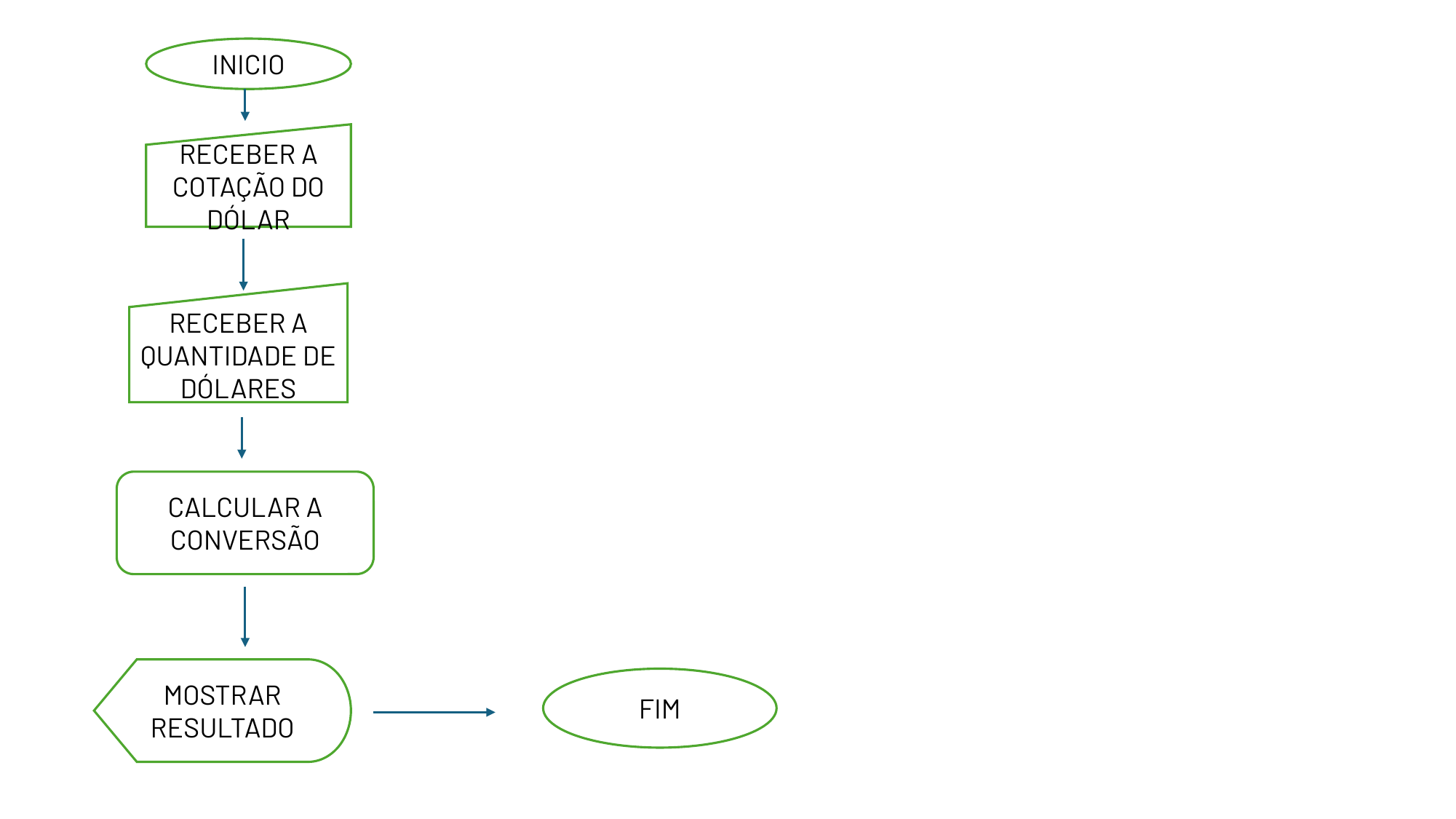

INICIO
RECEBER A COTAÇÃO DO DÓLAR
RECEBER A QUANTIDADE DE DÓLARES
CALCULAR A CONVERSÃO
MOSTRAR RESULTADO
FIM